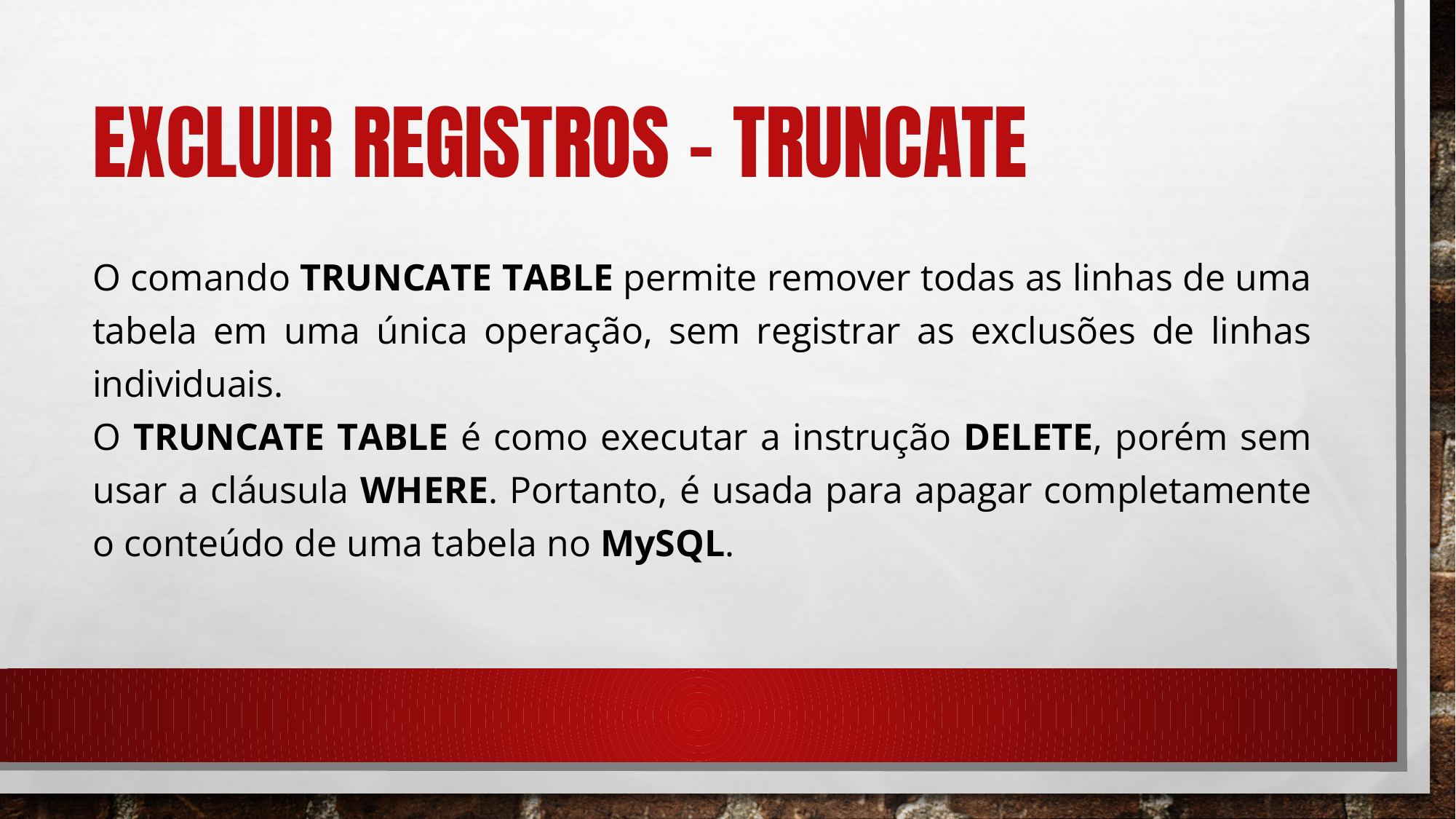

# EXCLUIR REGISTROS - truncate
O comando TRUNCATE TABLE permite remover todas as linhas de uma tabela em uma única operação, sem registrar as exclusões de linhas individuais.
O TRUNCATE TABLE é como executar a instrução DELETE, porém sem usar a cláusula WHERE. Portanto, é usada para apagar completamente o conteúdo de uma tabela no MySQL.